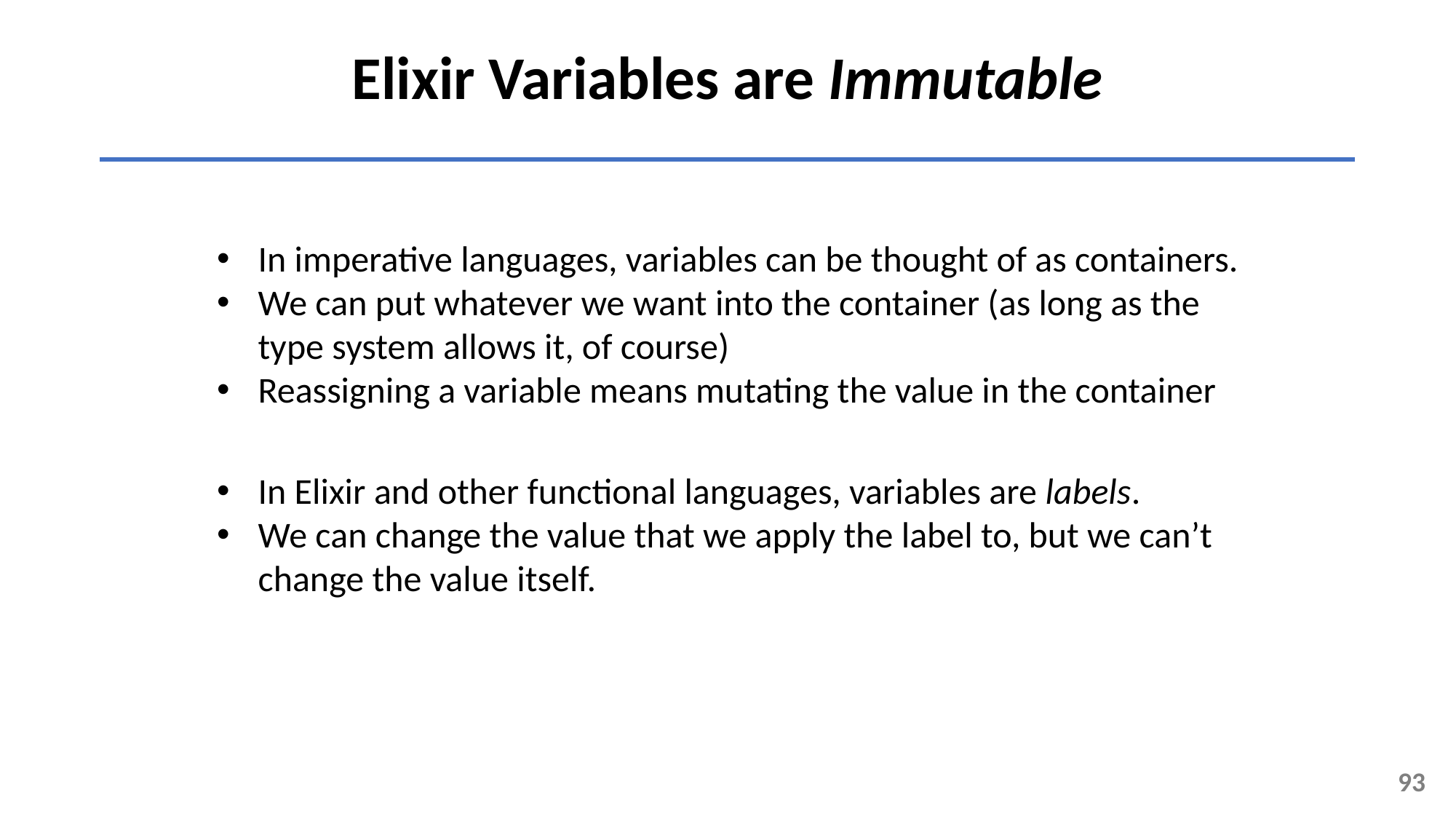

Elixir Variables are Immutable
In imperative languages, variables can be thought of as containers.
We can put whatever we want into the container (as long as the type system allows it, of course)
Reassigning a variable means mutating the value in the container
In Elixir and other functional languages, variables are labels.
We can change the value that we apply the label to, but we can’t change the value itself.
93